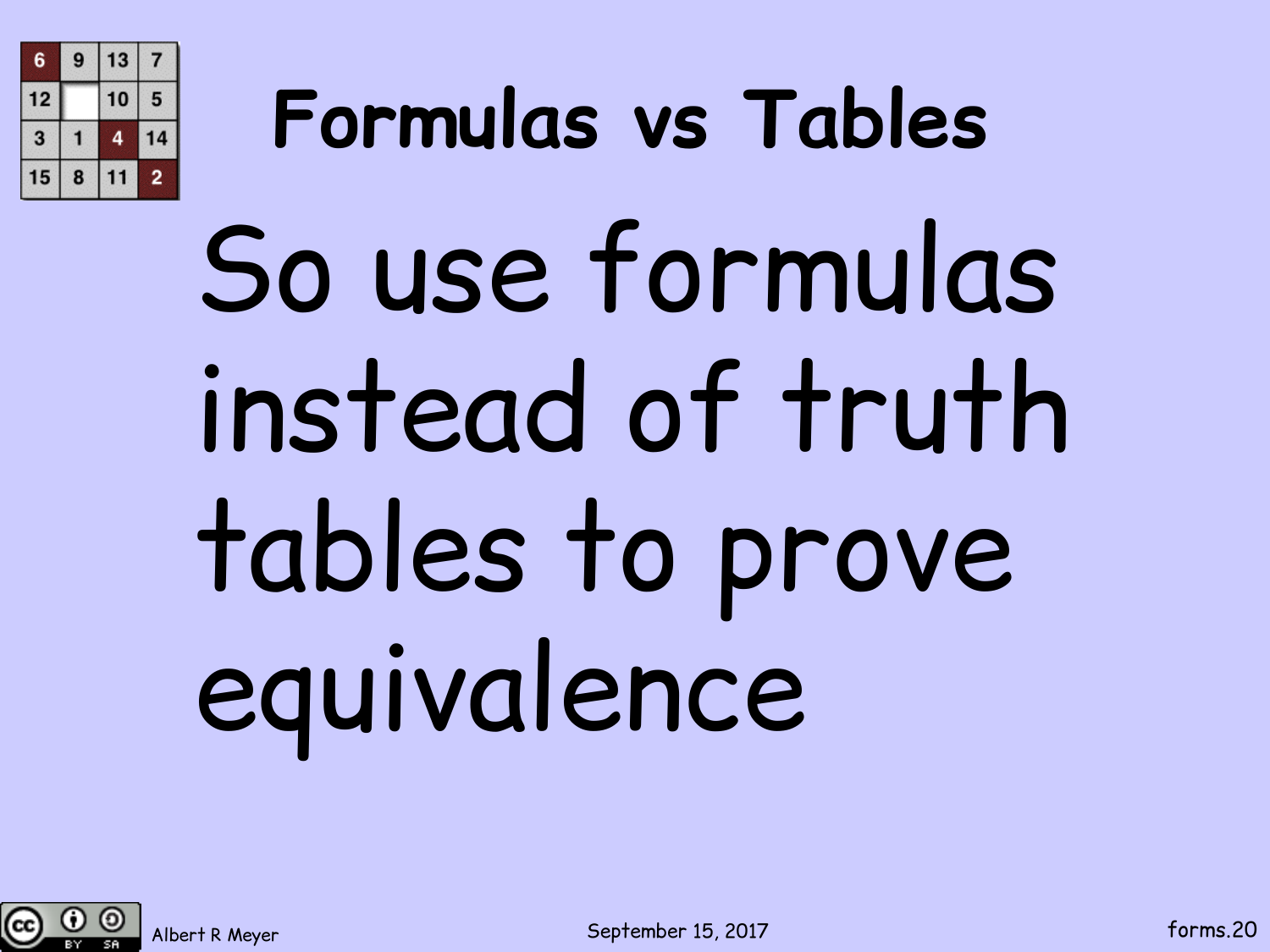

# Formulas vs Tables
So use formulas
instead of truth
tables to prove
equivalence
forms.20